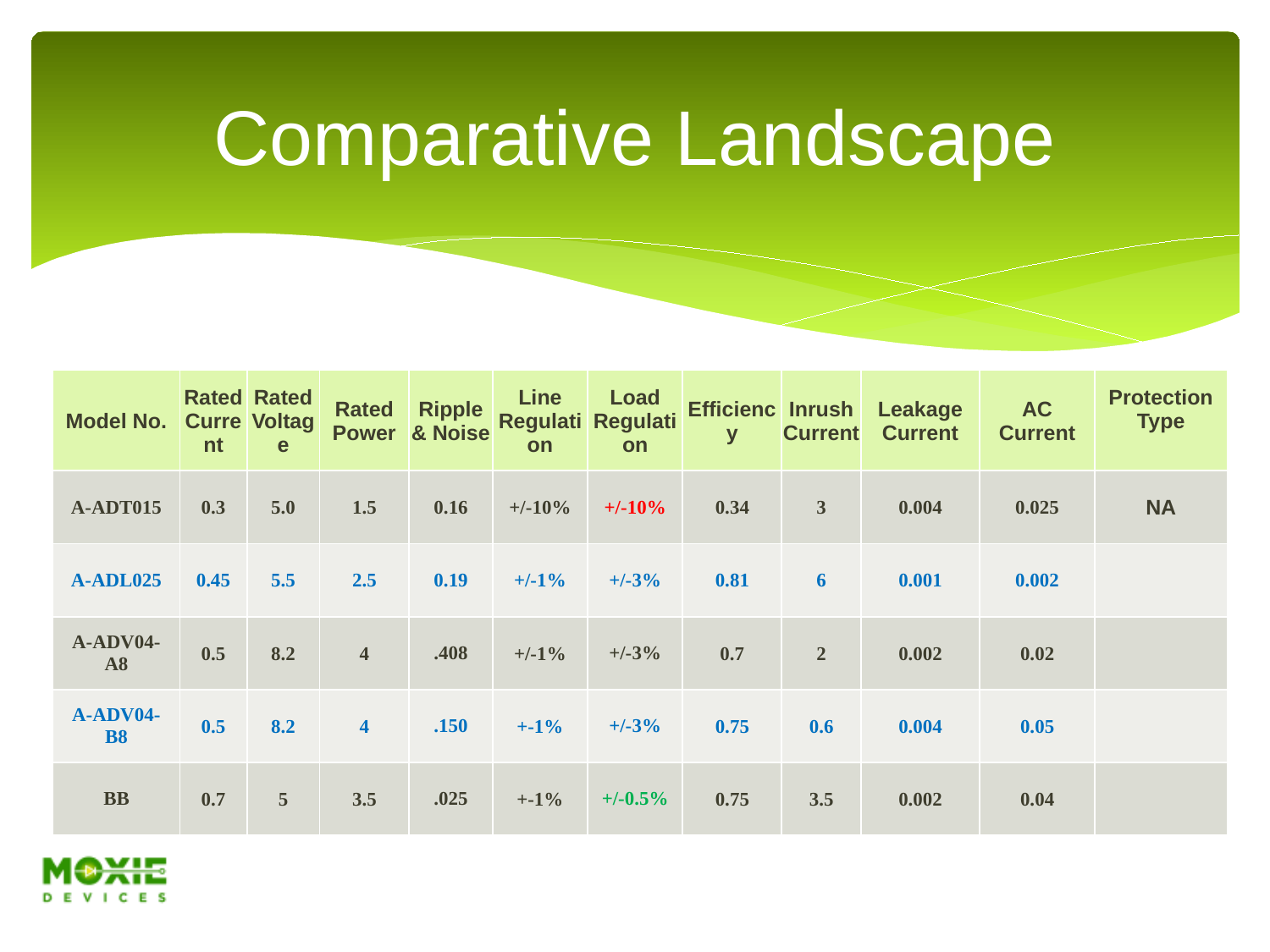

# Comparative Landscape
| Model No. | Rated Current | Rated Voltage | Rated Power | Ripple & Noise | Line Regulation | Load Regulation | Efficiency | Inrush Current | Leakage Current | AC Current | Protection Type |
| --- | --- | --- | --- | --- | --- | --- | --- | --- | --- | --- | --- |
| A-ADT015 | 0.3 | 5.0 | 1.5 | 0.16 | +/-10% | +/-10% | 0.34 | 3 | 0.004 | 0.025 | NA |
| A-ADL025 | 0.45 | 5.5 | 2.5 | 0.19 | +/-1% | +/-3% | 0.81 | 6 | 0.001 | 0.002 |  |
| A-ADV04-A8 | 0.5 | 8.2 | 4 | .408 | +/-1% | +/-3% | 0.7 | 2 | 0.002 | 0.02 |  |
| A-ADV04-B8 | 0.5 | 8.2 | 4 | .150 | +-1% | +/-3% | 0.75 | 0.6 | 0.004 | 0.05 |  |
| BB | 0.7 | 5 | 3.5 | .025 | +-1% | +/-0.5% | 0.75 | 3.5 | 0.002 | 0.04 |  |